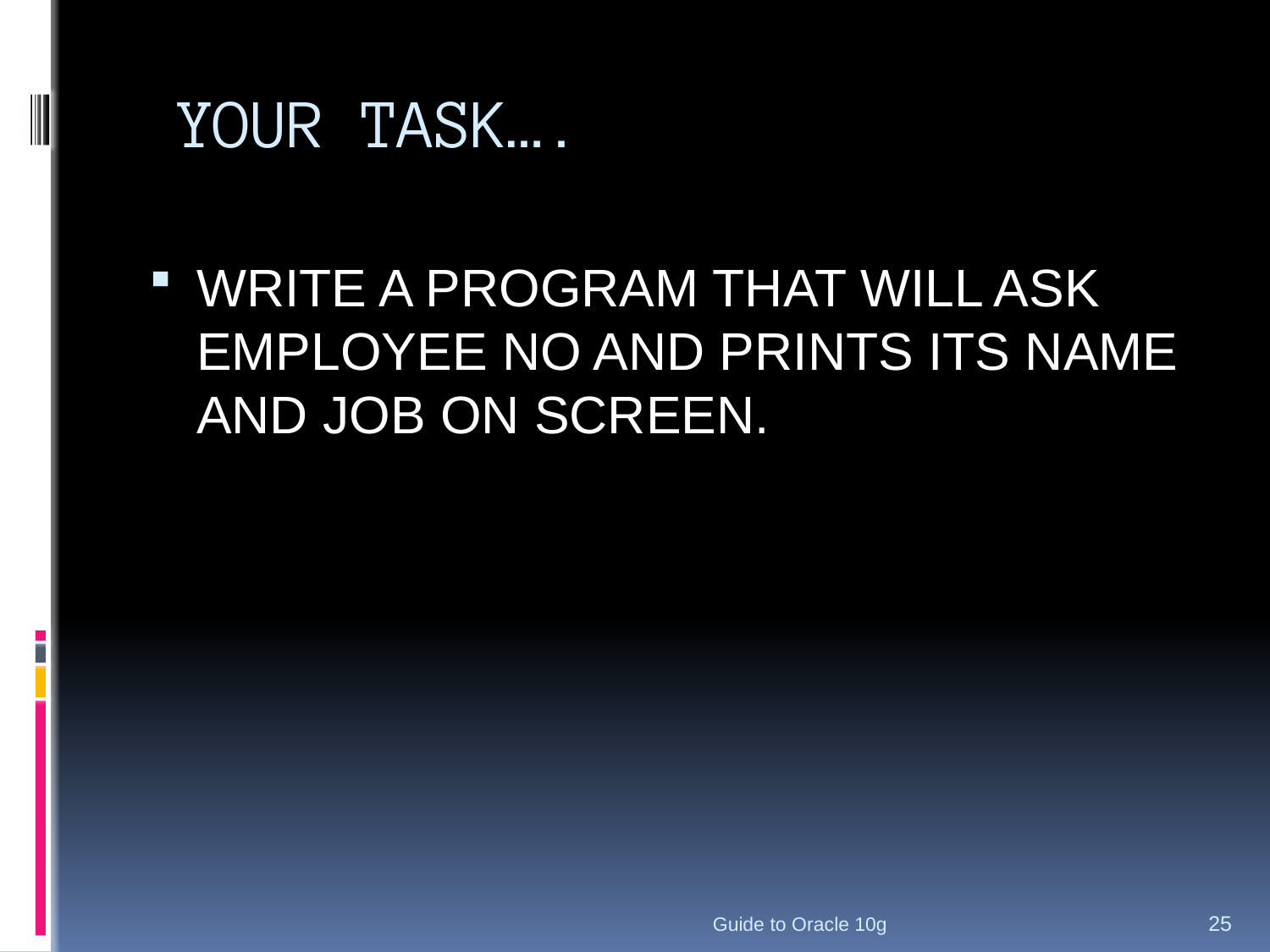

# YOUR TASK….
WRITE A PROGRAM THAT WILL ASK EMPLOYEE NO AND PRINTS ITS NAME AND JOB ON SCREEN.
25
Guide to Oracle 10g